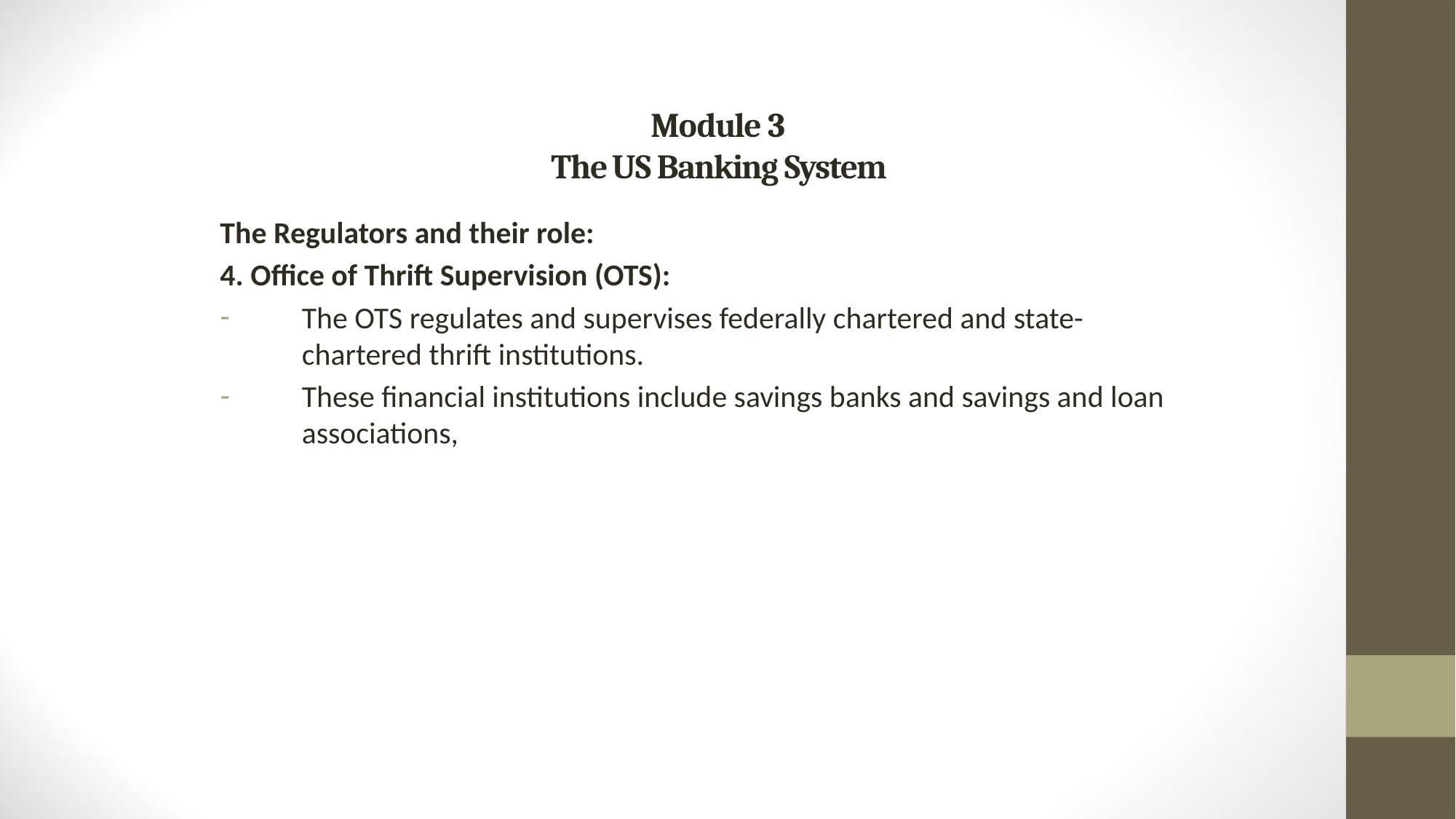

# Module 3 The US Banking System
The Regulators and their role:
4. Office of Thrift Supervision (OTS):
The OTS regulates and supervises federally chartered and state-chartered thrift institutions.
These financial institutions include savings banks and savings and loan associations,